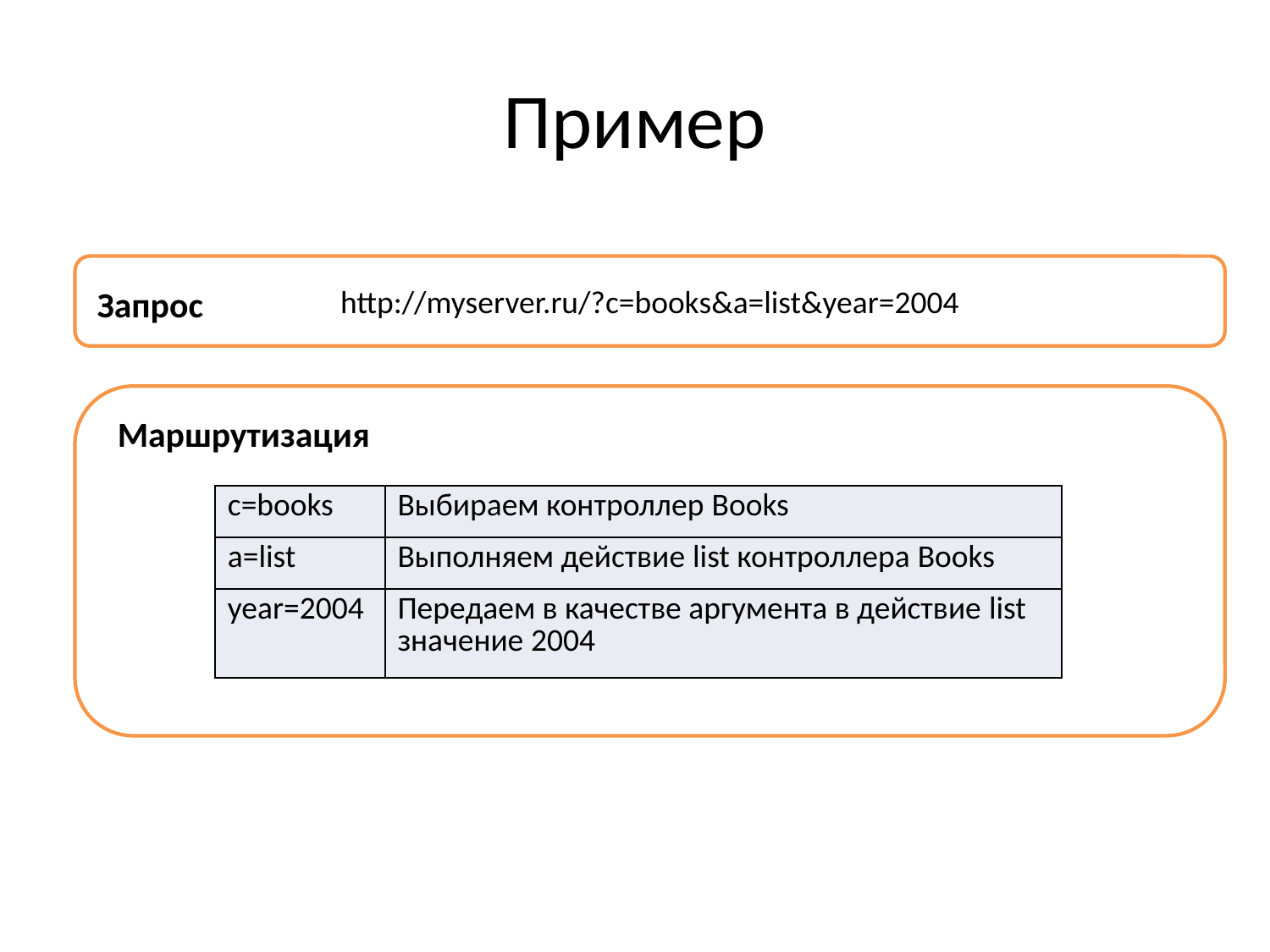

# Пример
http://myserver.ru/?c=books&a=list&year=2004
Запрос

Маршрутизация
| c=books | Выбираем контроллер Books |
| --- | --- |
| a=list | Выполняем действие list контроллера Books |
| year=2004 | Передаем в качестве аргумента в действие list значение 2004 |